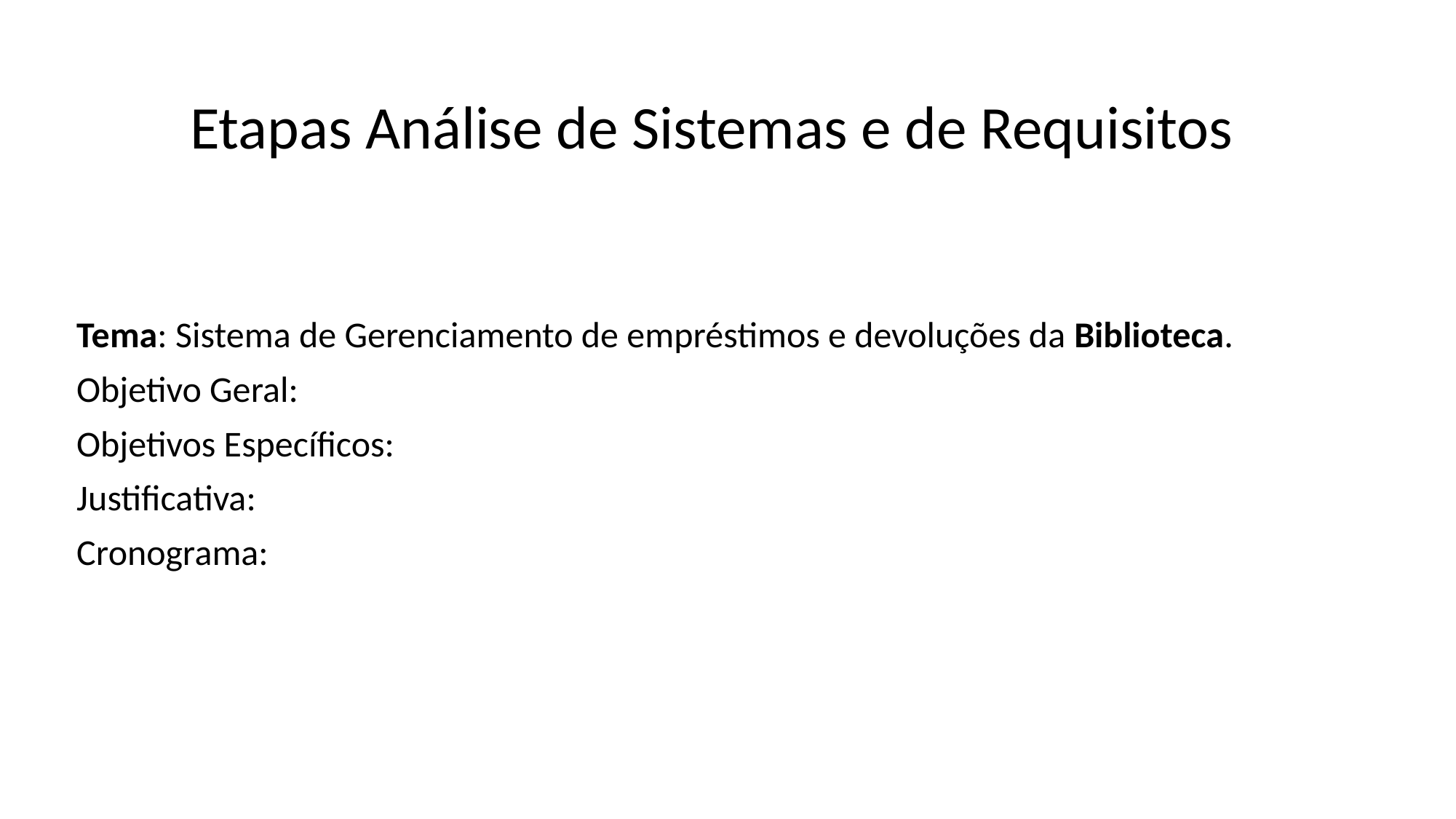

# Etapas Análise de Sistemas e de Requisitos
Tema: Sistema de Gerenciamento de empréstimos e devoluções da Biblioteca.
Objetivo Geral:
Objetivos Específicos:
Justificativa:
Cronograma: